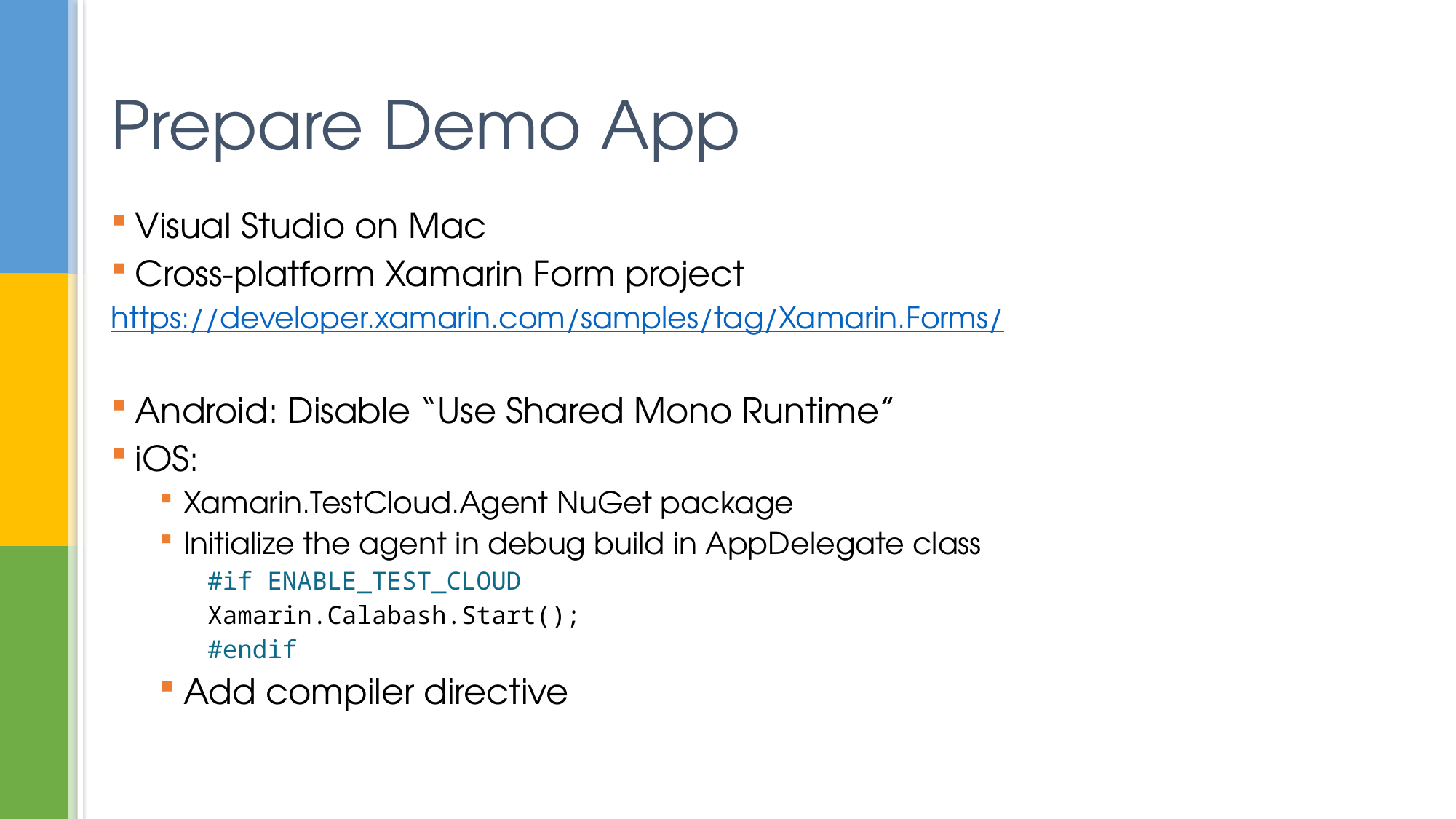

# Prepare Demo App
Visual Studio on Mac
Cross-platform Xamarin Form project
https://developer.xamarin.com/samples/tag/Xamarin.Forms/

Android: Disable “Use Shared Mono Runtime”
iOS:
Xamarin.TestCloud.Agent NuGet package
Initialize the agent in debug build in AppDelegate class
#if ENABLE_TEST_CLOUD
Xamarin.Calabash.Start();
#endif
Add compiler directive